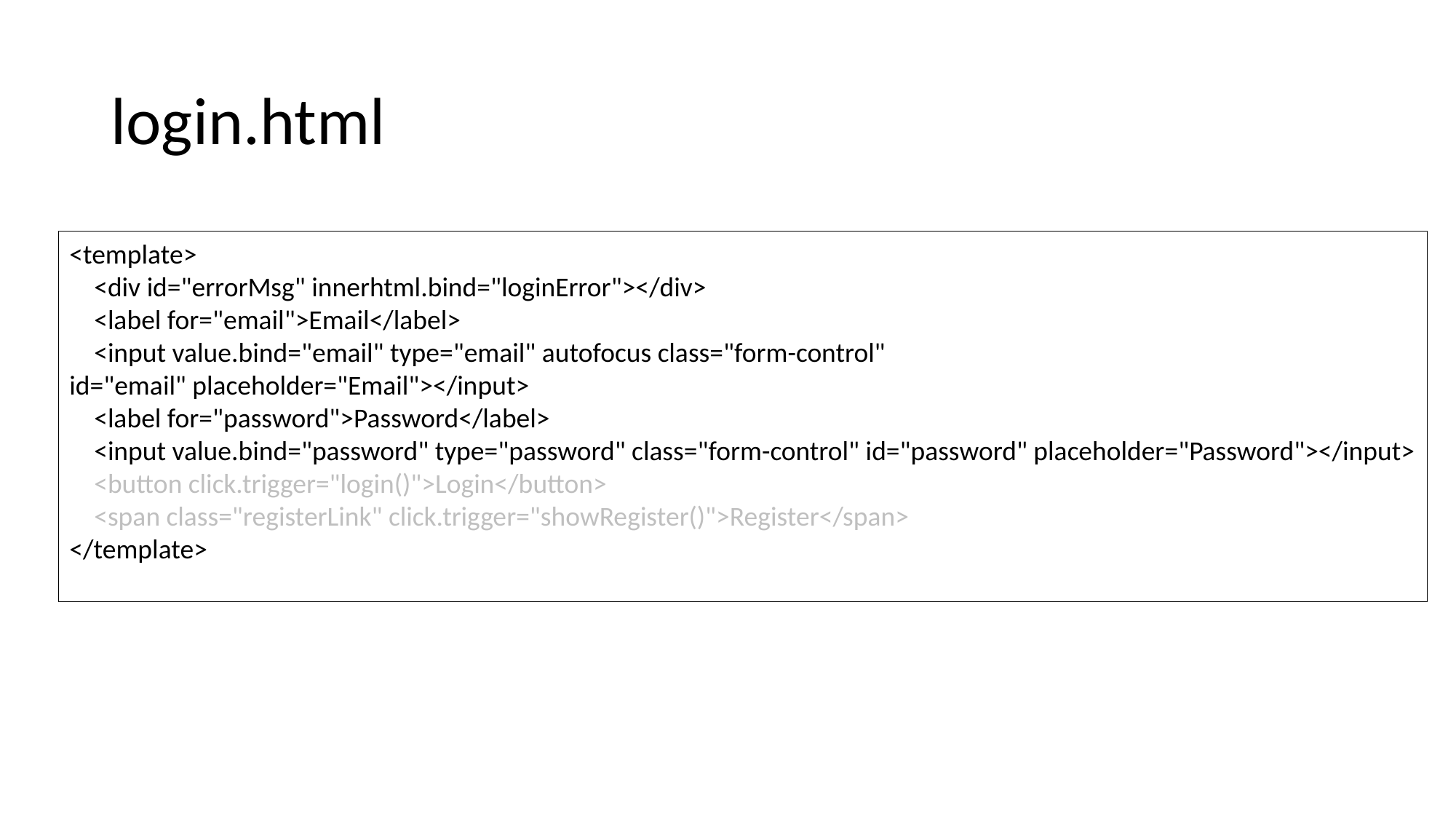

# login.html
<template>
    <div id="errorMsg" innerhtml.bind="loginError"></div>
    <label for="email">Email</label>
    <input value.bind="email" type="email" autofocus class="form-control"
id="email" placeholder="Email"></input>
    <label for="password">Password</label>
    <input value.bind="password" type="password" class="form-control" id="password" placeholder="Password"></input>
    <button click.trigger="login()">Login</button>
    <span class="registerLink" click.trigger="showRegister()">Register</span>
</template>